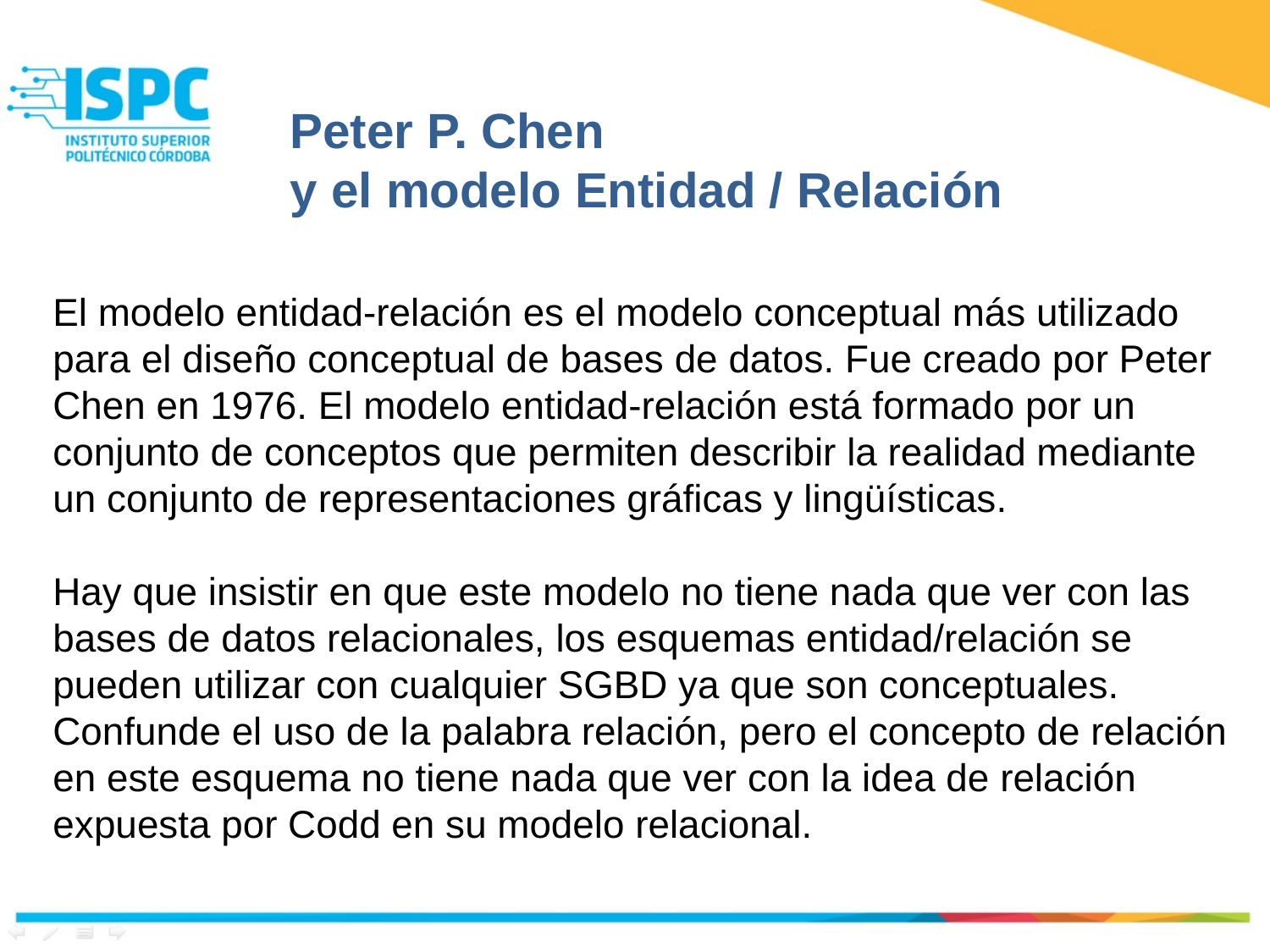

Peter P. Chen
y el modelo Entidad / Relación
El modelo entidad-relación es el modelo conceptual más utilizado para el diseño conceptual de bases de datos. Fue creado por Peter Chen en 1976. El modelo entidad-relación está formado por un conjunto de conceptos que permiten describir la realidad mediante un conjunto de representaciones gráficas y lingüísticas.
Hay que insistir en que este modelo no tiene nada que ver con las bases de datos relacionales, los esquemas entidad/relación se pueden utilizar con cualquier SGBD ya que son conceptuales. Confunde el uso de la palabra relación, pero el concepto de relación en este esquema no tiene nada que ver con la idea de relación expuesta por Codd en su modelo relacional.